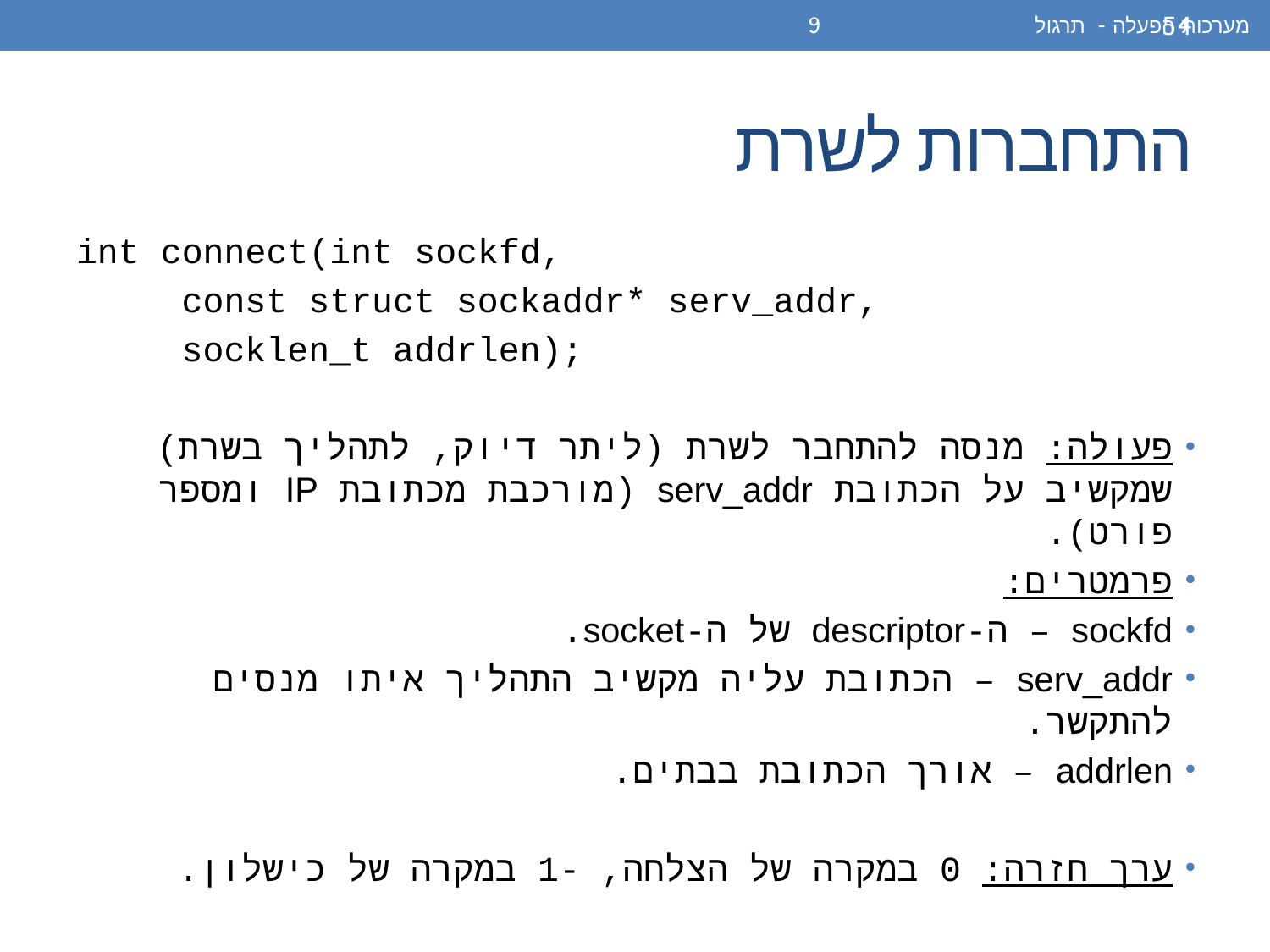

מערכות הפעלה - תרגול 9
54
# התחברות לשרת
int connect(int sockfd,
	const struct sockaddr* serv_addr,
	socklen_t addrlen);

פעולה: מנסה להתחבר לשרת (ליתר דיוק, לתהליך בשרת) שמקשיב על הכתובת serv_addr (מורכבת מכתובת IP ומספר פורט).
פרמטרים:
sockfd – ה-descriptor של ה-socket.
serv_addr – הכתובת עליה מקשיב התהליך איתו מנסים להתקשר.
addrlen – אורך הכתובת בבתים.

ערך חזרה: 0 במקרה של הצלחה, -1 במקרה של כישלון.